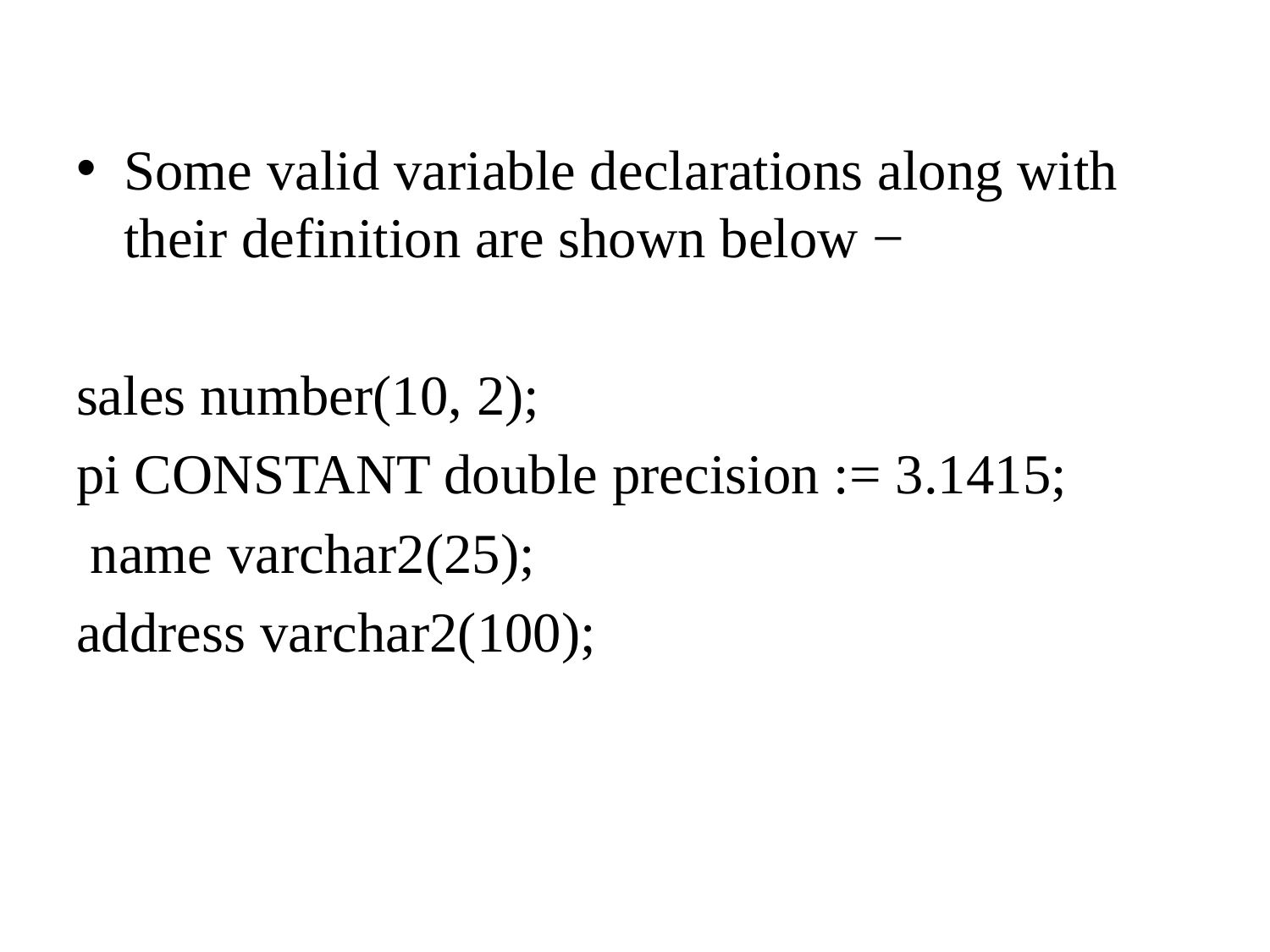

Some valid variable declarations along with their definition are shown below −

sales number(10, 2);
pi CONSTANT double precision := 3.1415;
 name varchar2(25);
address varchar2(100);